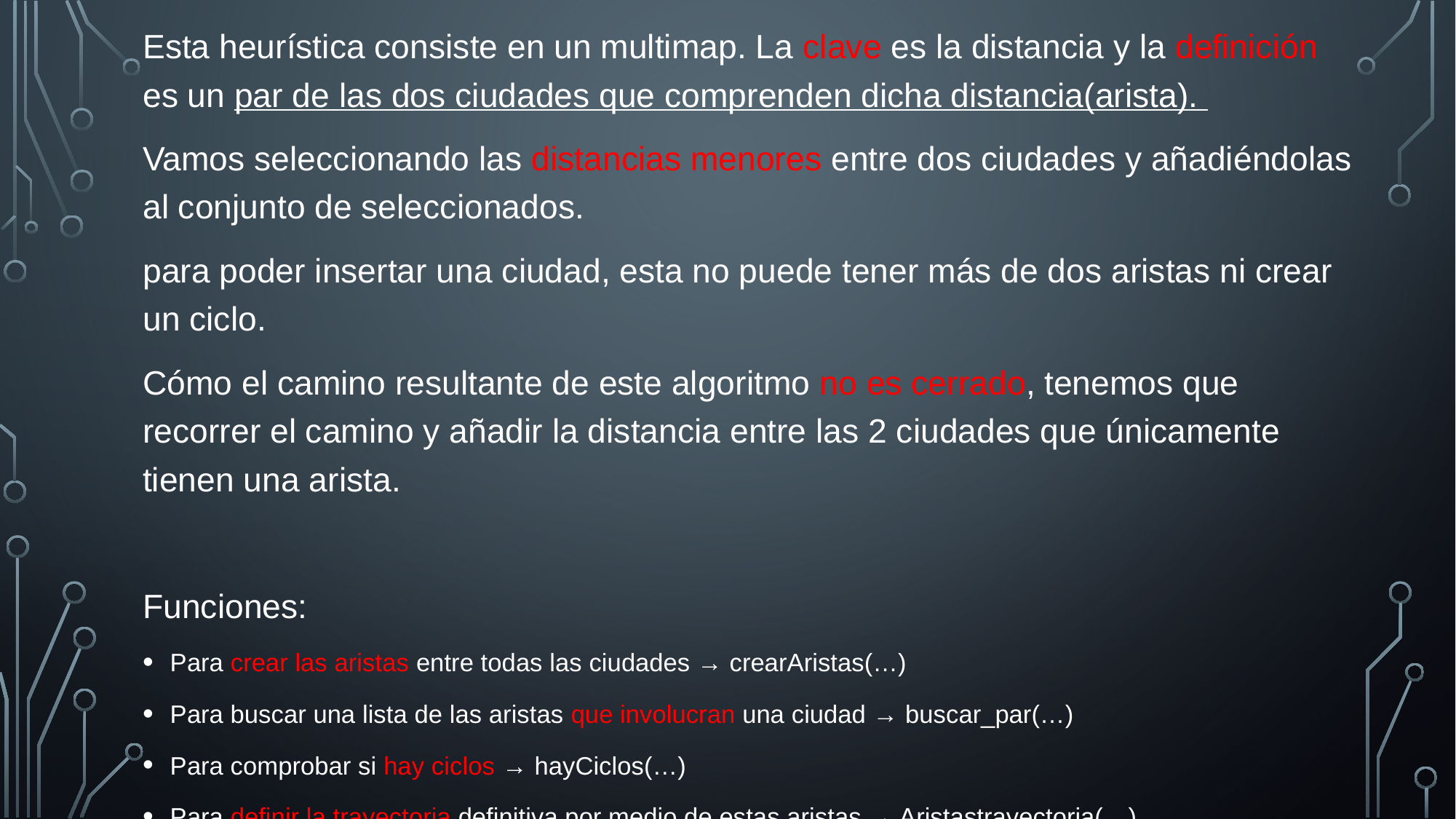

Esta heurística consiste en un multimap. La clave es la distancia y la definición es un par de las dos ciudades que comprenden dicha distancia(arista).
Vamos seleccionando las distancias menores entre dos ciudades y añadiéndolas al conjunto de seleccionados.
para poder insertar una ciudad, esta no puede tener más de dos aristas ni crear un ciclo.
Cómo el camino resultante de este algoritmo no es cerrado, tenemos que recorrer el camino y añadir la distancia entre las 2 ciudades que únicamente tienen una arista.

Funciones:
Para crear las aristas entre todas las ciudades → crearAristas(…)
Para buscar una lista de las aristas que involucran una ciudad → buscar_par(…)
Para comprobar si hay ciclos → hayCiclos(…)
Para definir la trayectoria definitiva por medio de estas aristas → Aristastrayectoria(…)
Para cerrar el ciclo una vez hemos terminado de unir todas las ciudades → cerrarCiclo(…)